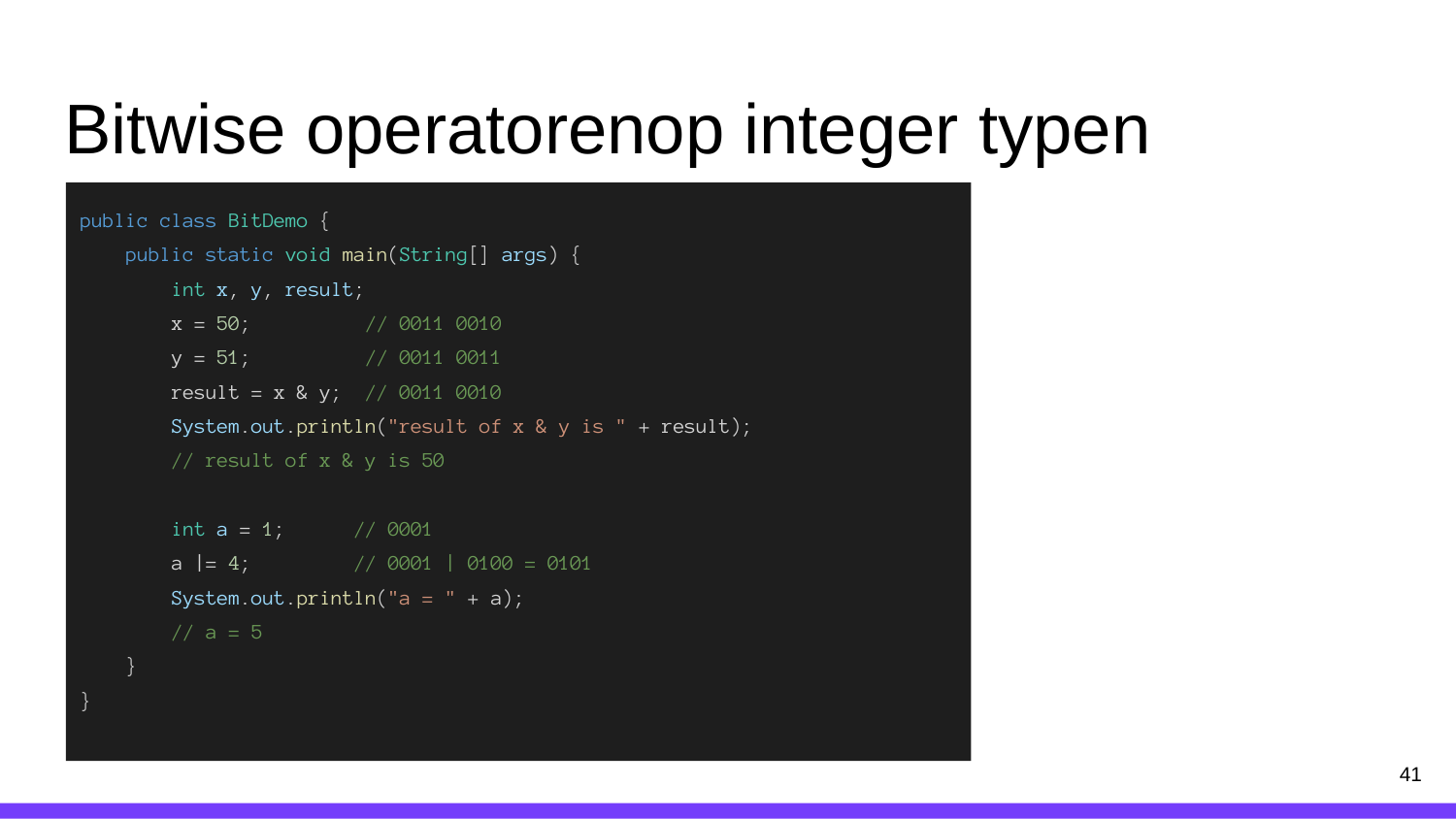

# Bitwise operatorenop integer typen
public class BitDemo {
    public static void main(String[] args) {
        int x, y, result;
        x = 50;          // 0011 0010
        y = 51;          // 0011 0011
        result = x & y;  // 0011 0010
        System.out.println("result of x & y is " + result);
        // result of x & y is 50

        int a = 1;      // 0001
        a |= 4;         // 0001 | 0100 = 0101
        System.out.println("a = " + a);
        // a = 5
    }
}

41